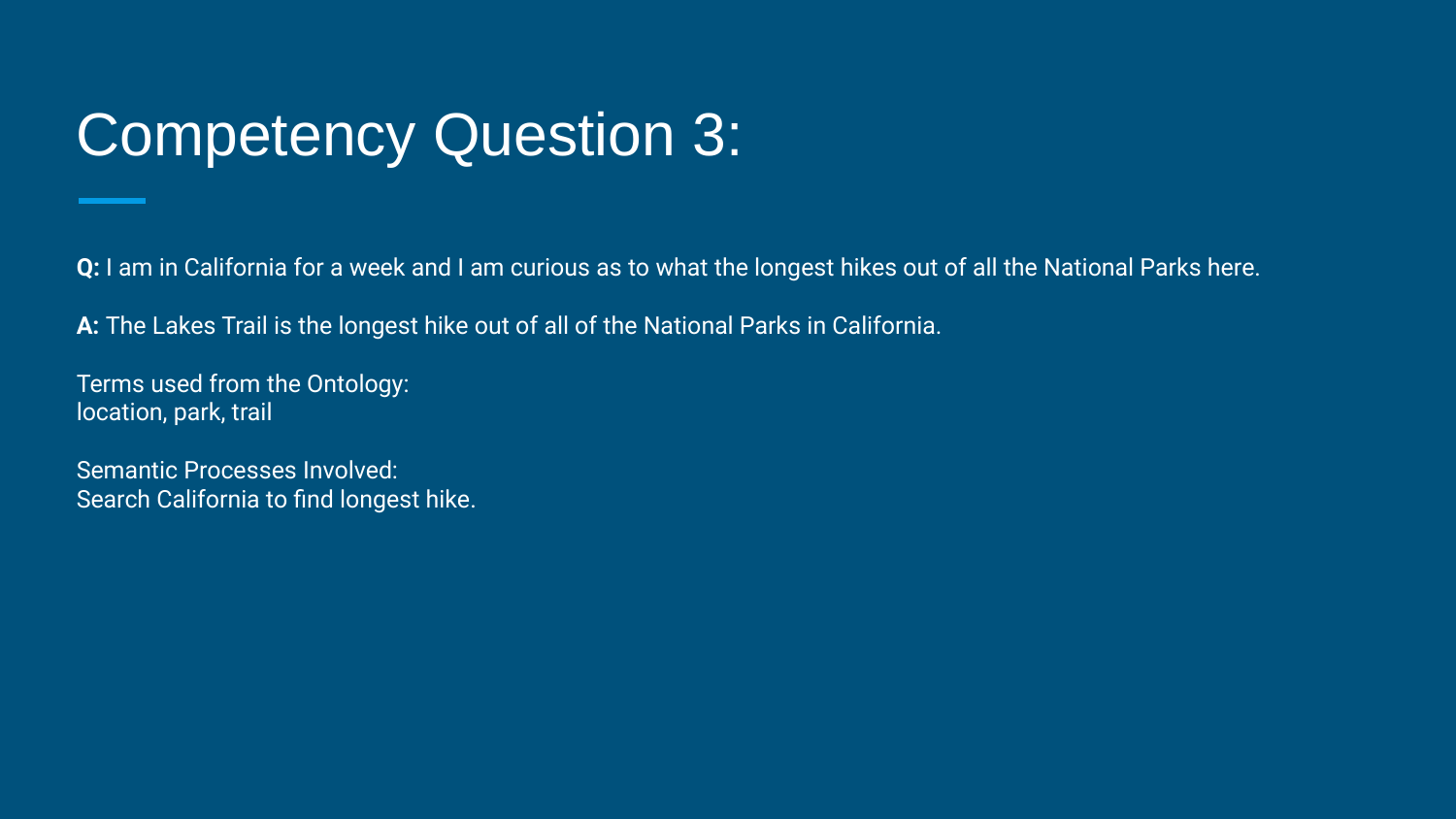

# Competency Question 3:
Q: I am in California for a week and I am curious as to what the longest hikes out of all the National Parks here.

A: The Lakes Trail is the longest hike out of all of the National Parks in California.

Terms used from the Ontology:
location, park, trail

Semantic Processes Involved:
Search California to find longest hike.